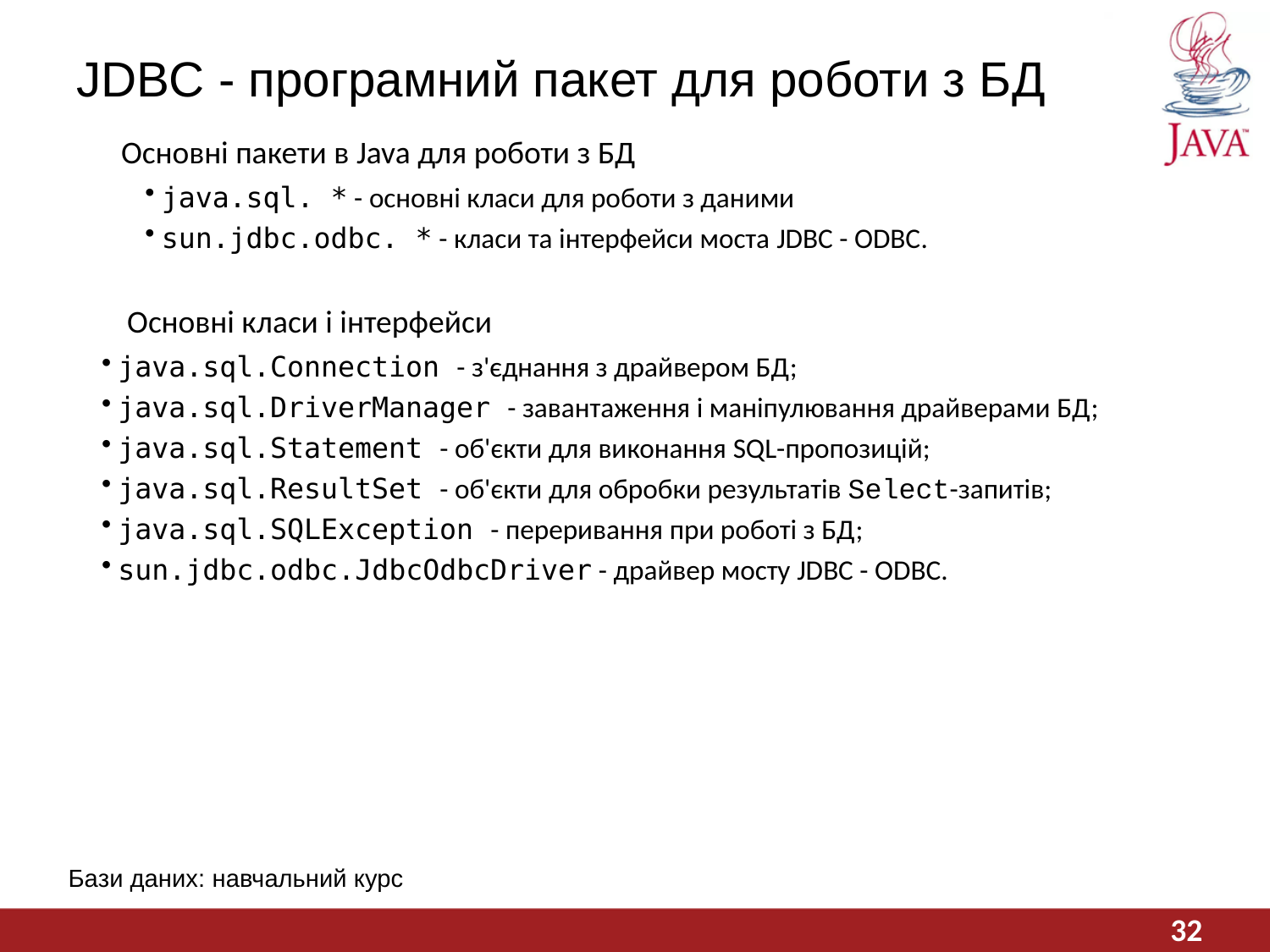

# JDBC - програмний пакет для роботи з БД
Основні пакети в Java для роботи з БД
 java.sql. * - основні класи для роботи з даними
 sun.jdbc.odbc. * - класи та інтерфейси моста JDBC - ODBC.
Основні класи і інтерфейси
 java.sql.Connection - з'єднання з драйвером БД;
 java.sql.DriverManager - завантаження і маніпулювання драйверами БД;
 java.sql.Statement - об'єкти для виконання SQL-пропозицій;
 java.sql.ResultSet - об'єкти для обробки результатів Select-запитів;
 java.sql.SQLException - переривання при роботі з БД;
 sun.jdbc.odbc.JdbcOdbcDriver - драйвер мосту JDBC - ODBC.
Бази даних: навчальний курс